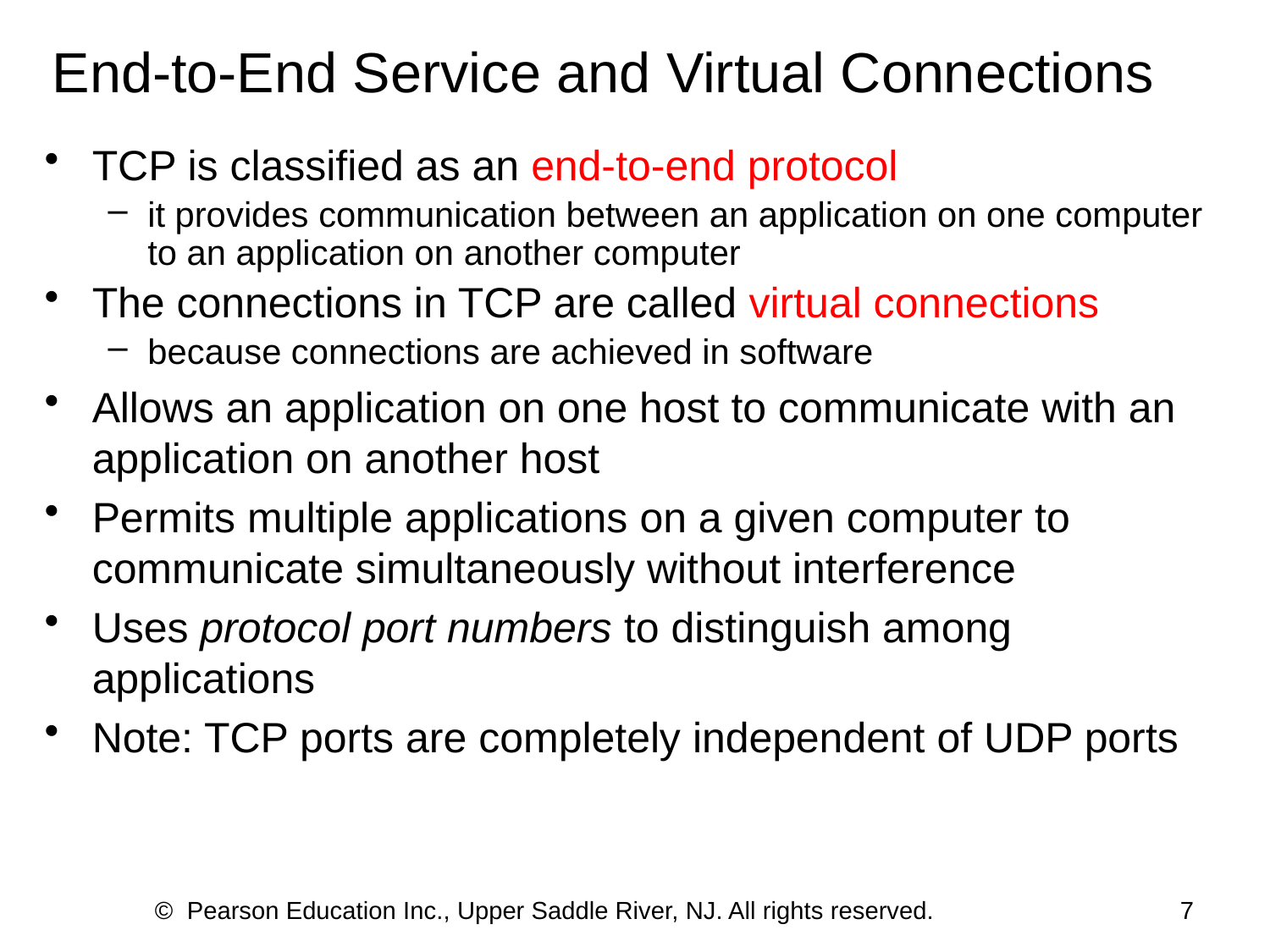

# End-to-End Service and Virtual Connections
TCP is classified as an end-to-end protocol
it provides communication between an application on one computer to an application on another computer
The connections in TCP are called virtual connections
because connections are achieved in software
Allows an application on one host to communicate with an application on another host
Permits multiple applications on a given computer to communicate simultaneously without interference
Uses protocol port numbers to distinguish among applications
Note: TCP ports are completely independent of UDP ports
©  Pearson Education Inc., Upper Saddle River, NJ. All rights reserved.
7